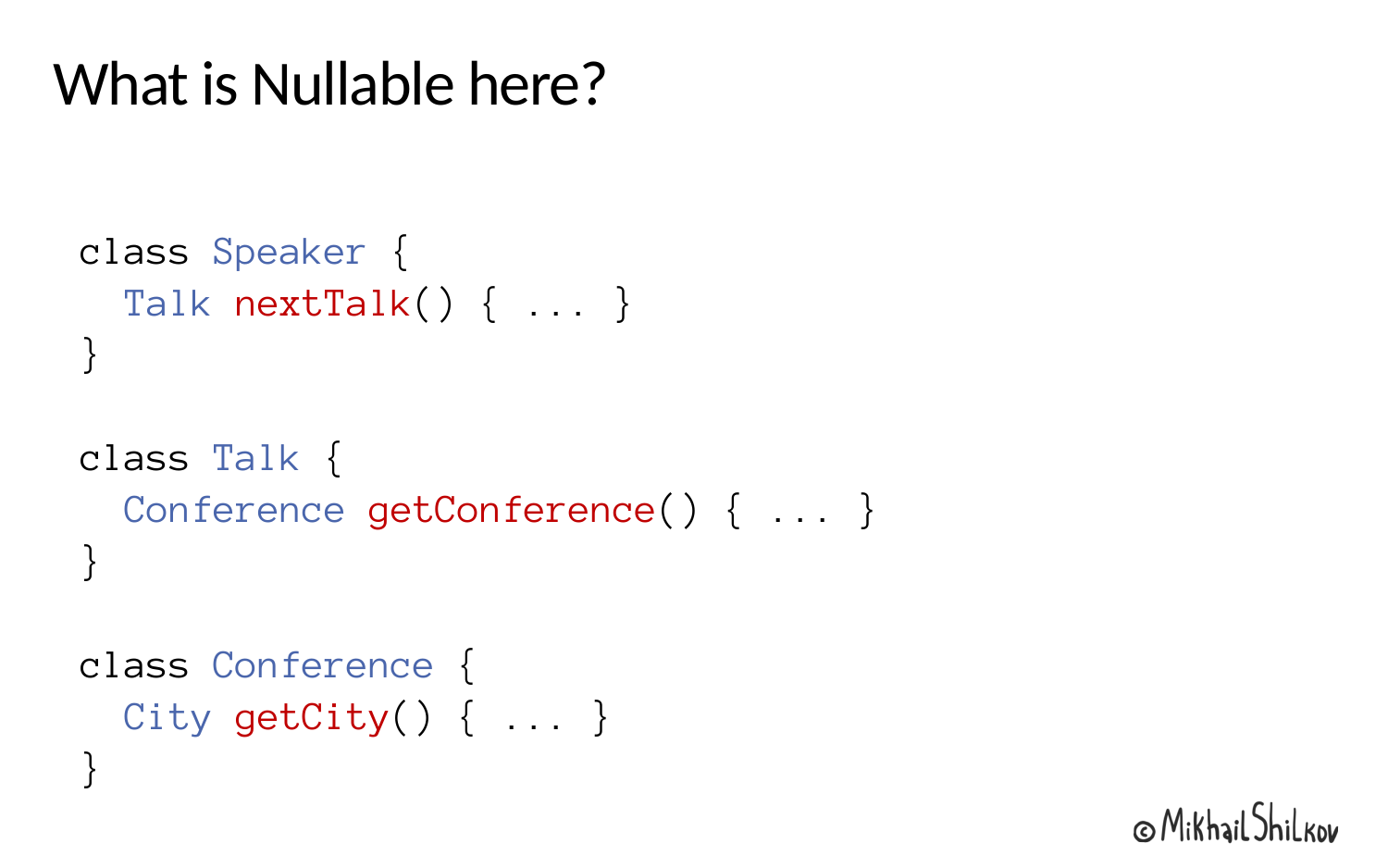

# What is Nullable here?
class Speaker {
  Talk nextTalk() { ... }
}

class Talk {
  Conference getConference() { ... }
}

class Conference {
  City getCity() { ... }
}